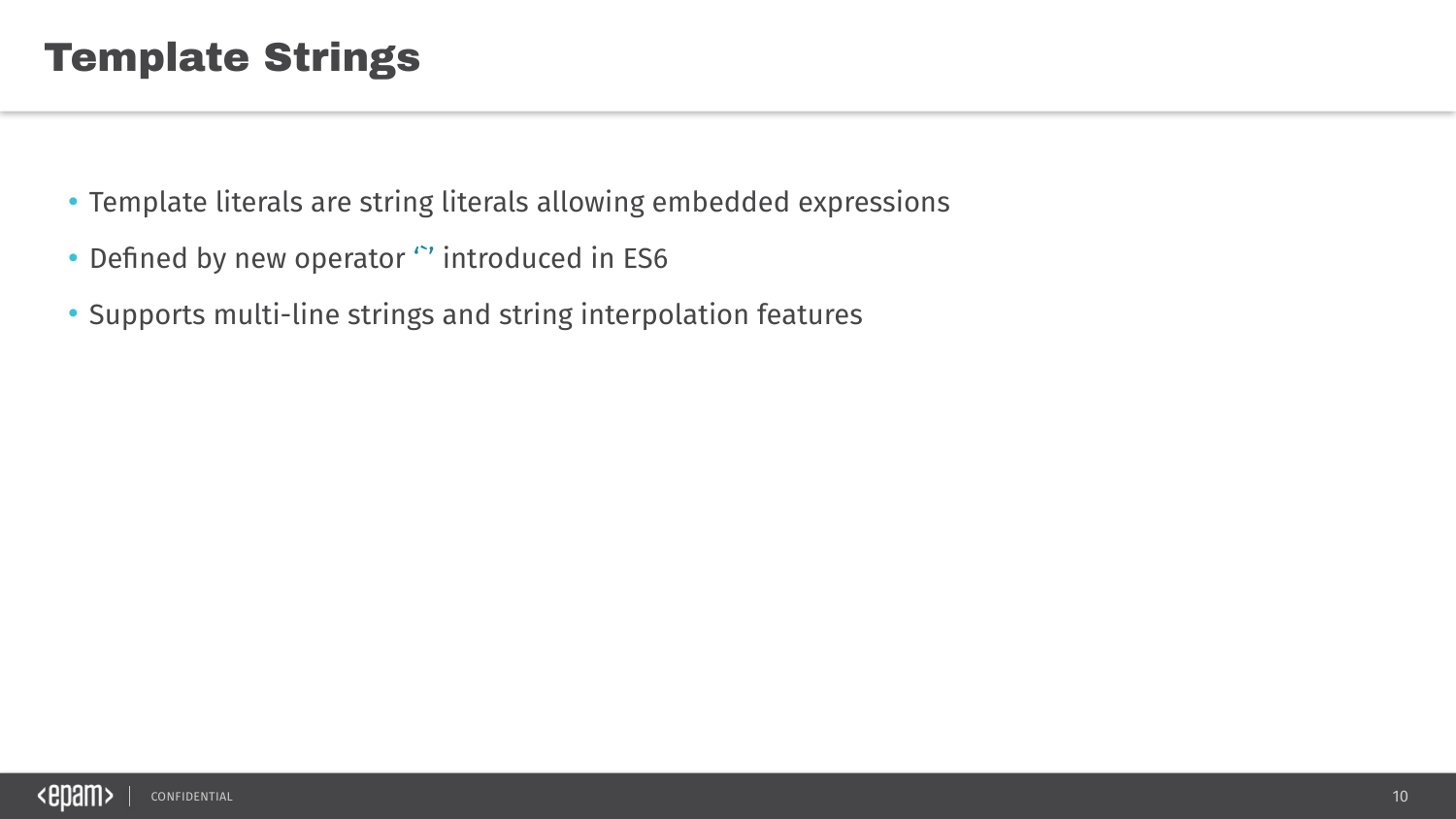

Template Strings
Template literals are string literals allowing embedded expressions
Defined by new operator ‘`’ introduced in ES6
Supports multi-line strings and string interpolation features